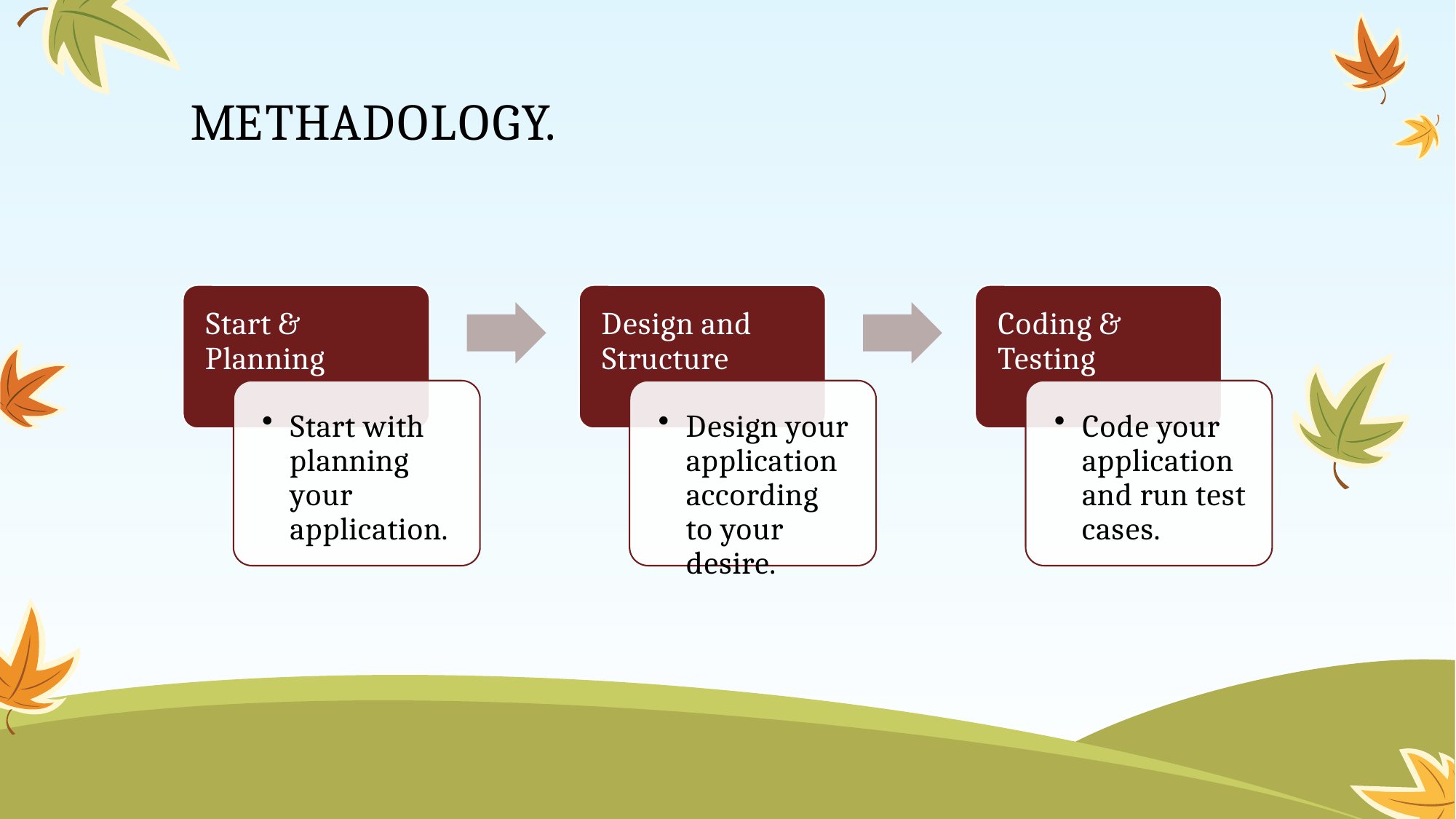

# METHADOLOGY.
Start & Planning
Start with planning your application.

Design and Structure
Design your application according to your desire.

Coding & Testing
Code your application and run test cases.